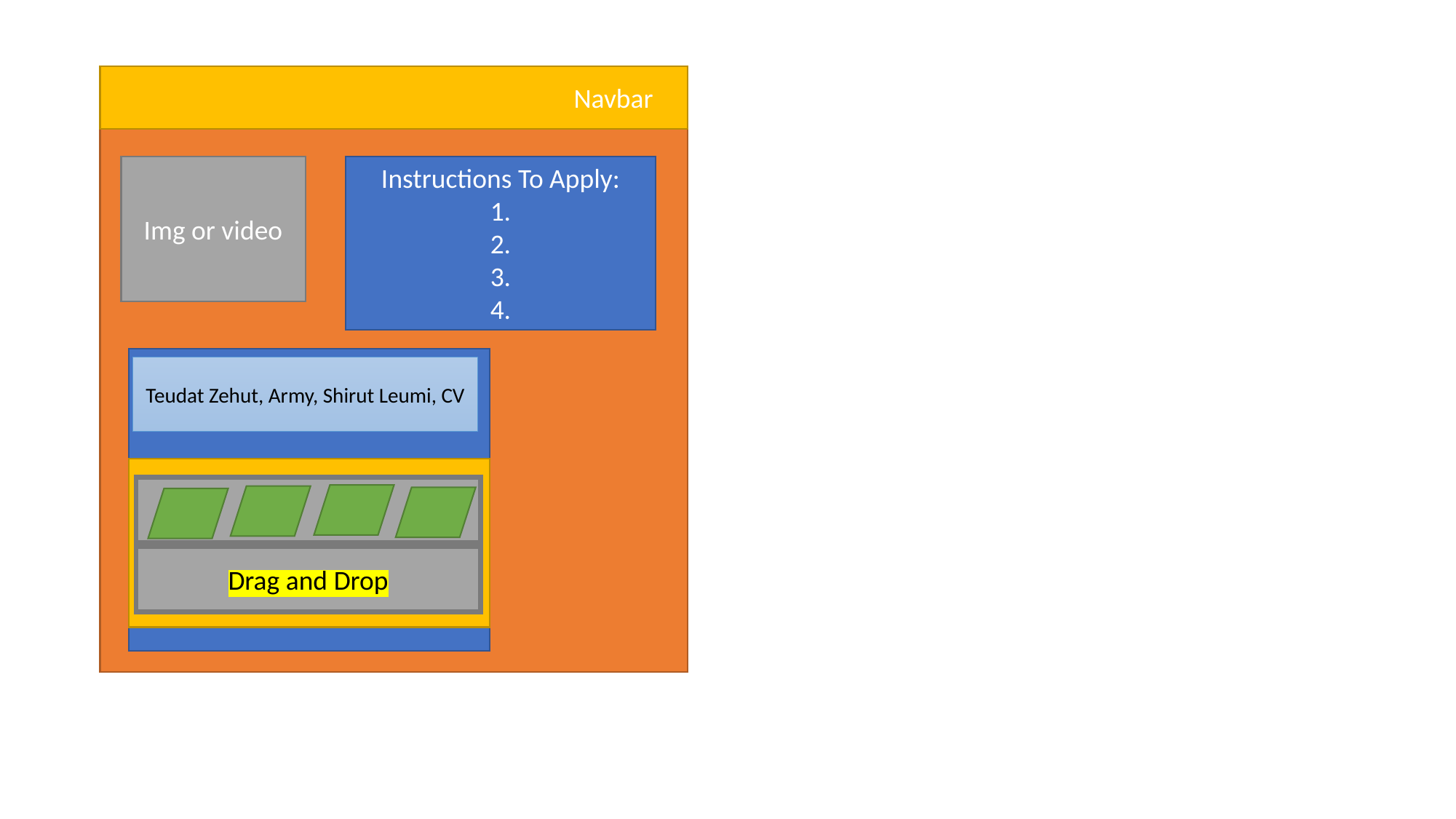

Navbar

Instructions To Apply:
1.
2.
3.
4.
Img or video

Drag And Drop
Teudat Zehut, Army, Shirut Leumi, CV

Drag and Drop